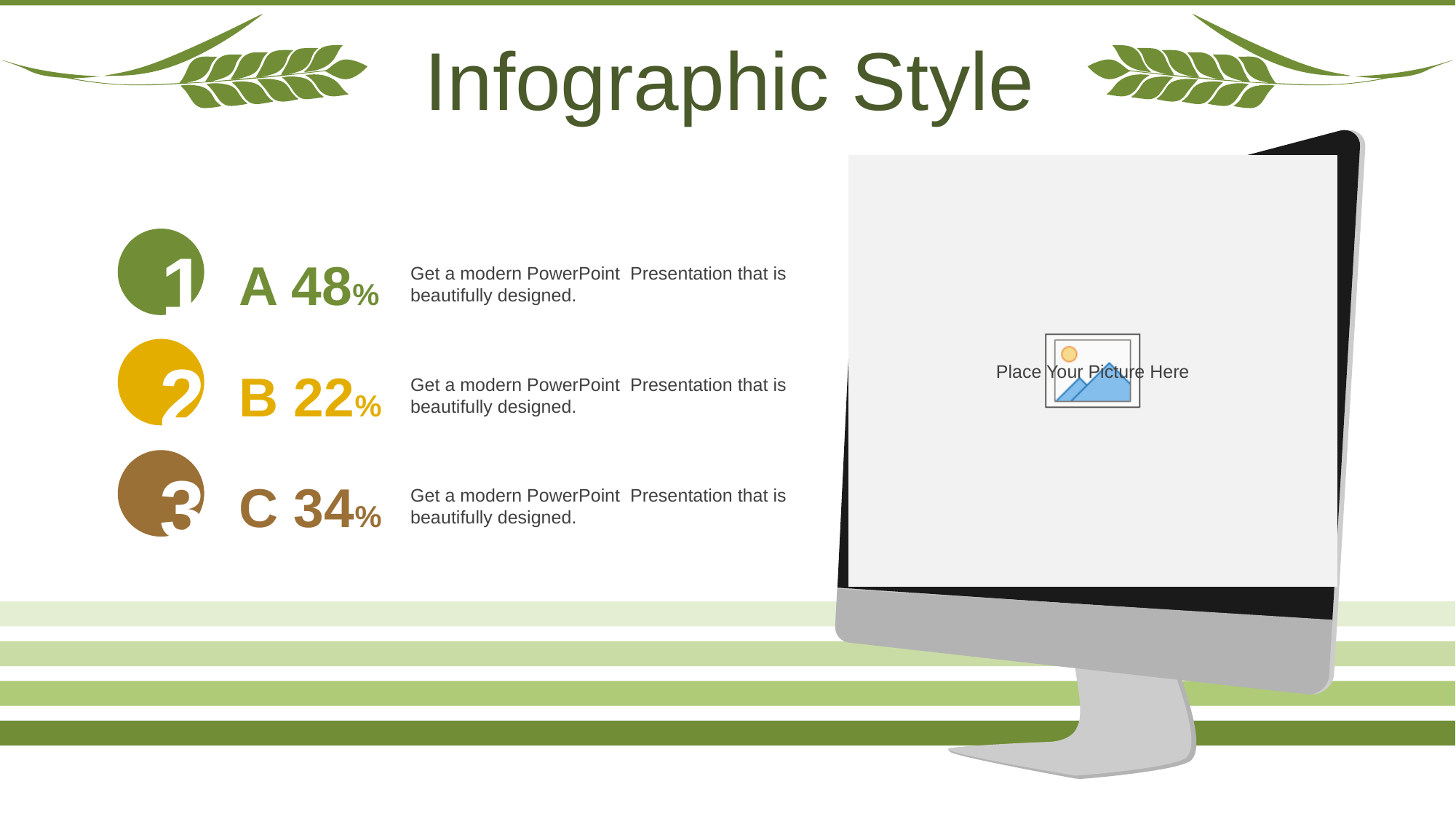

Infographic Style

1
A 48%
Get a modern PowerPoint  Presentation that is beautifully designed.

2
B 22%
Get a modern PowerPoint  Presentation that is beautifully designed.

3
C 34%
Get a modern PowerPoint  Presentation that is beautifully designed.